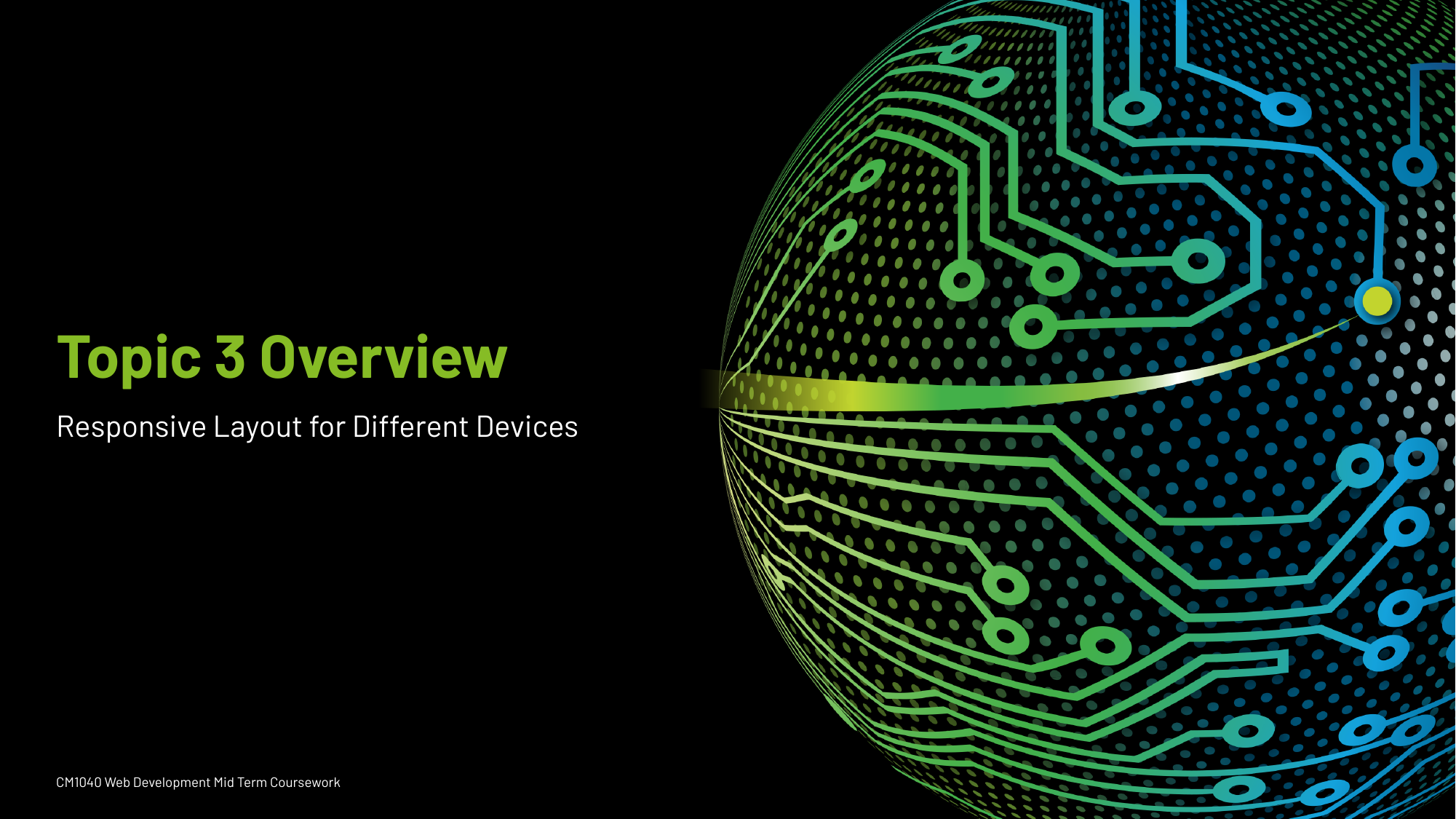

# Topic 3 Overview
Responsive Layout for Different Devices